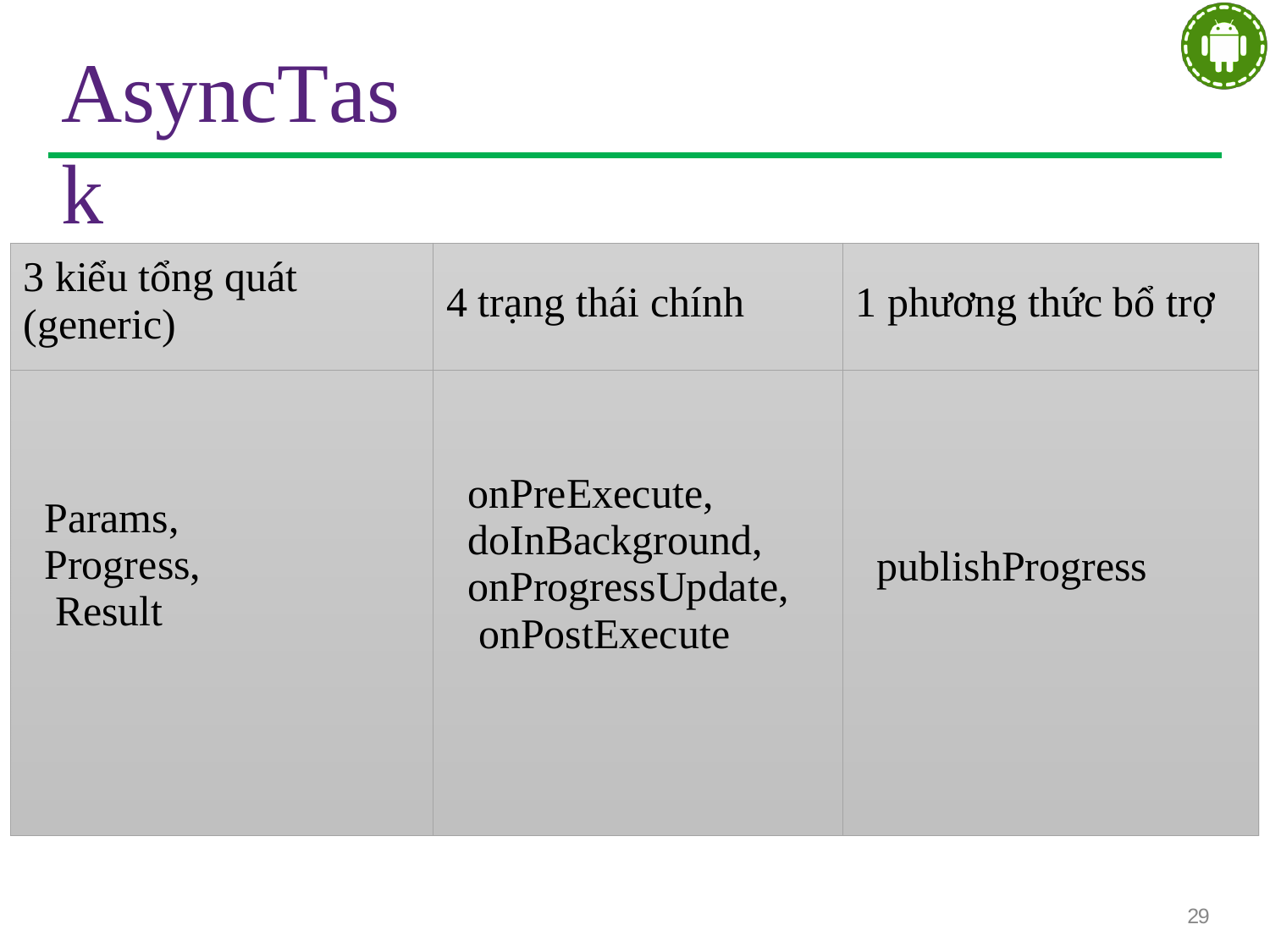

# AsyncTask
| 3 kiểu tổng quát (generic) | 4 trạng thái chính | 1 phương thức bổ trợ |
| --- | --- | --- |
| Params, Progress, Result | onPreExecute, doInBackground, onProgressUpdate, onPostExecute | publishProgress |

29